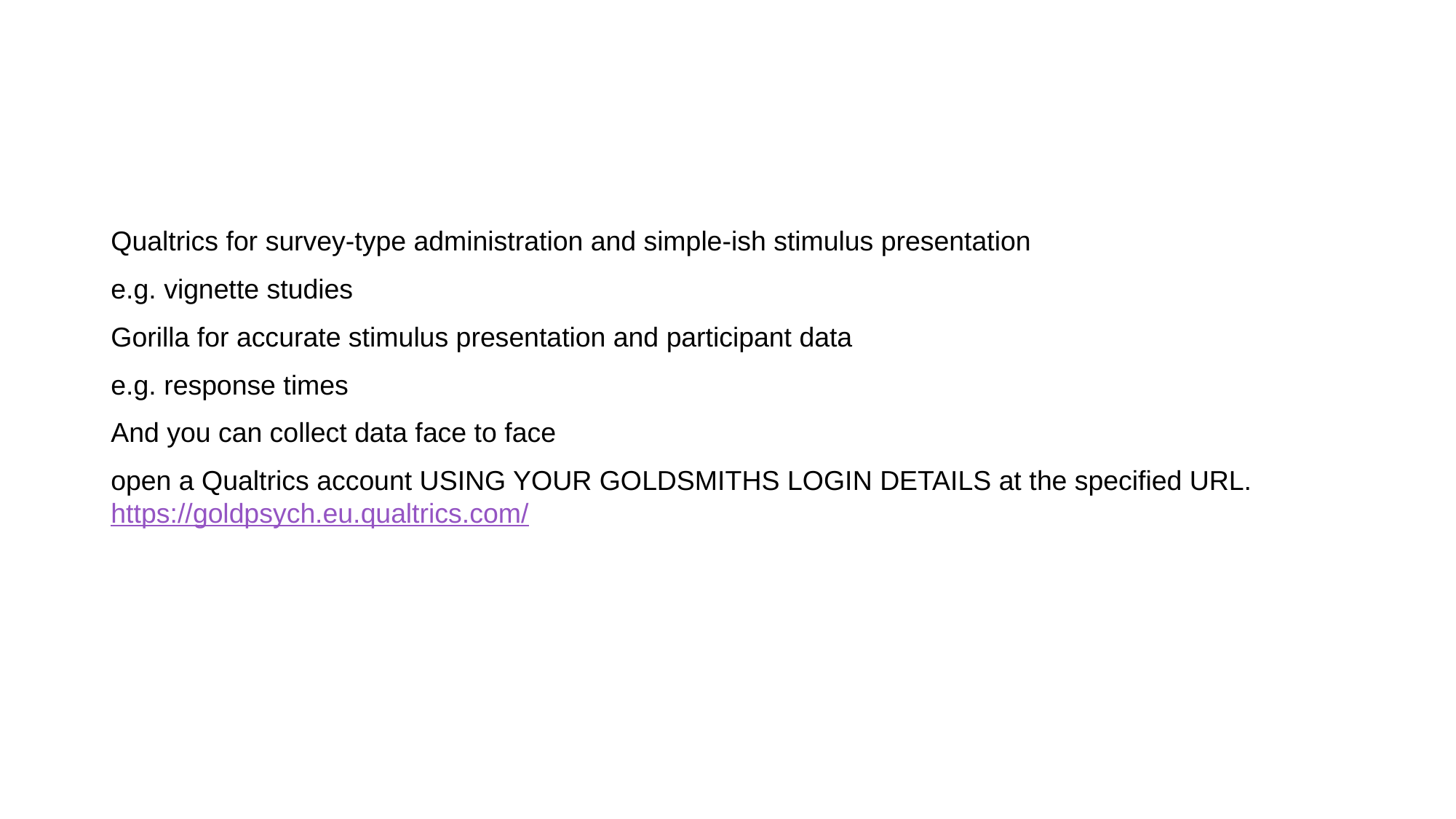

Qualtrics for survey-type administration and simple-ish stimulus presentation
e.g. vignette studies
Gorilla for accurate stimulus presentation and participant data
e.g. response times
And you can collect data face to face
open a Qualtrics account USING YOUR GOLDSMITHS LOGIN DETAILS at the specified URL. https://goldpsych.eu.qualtrics.com/